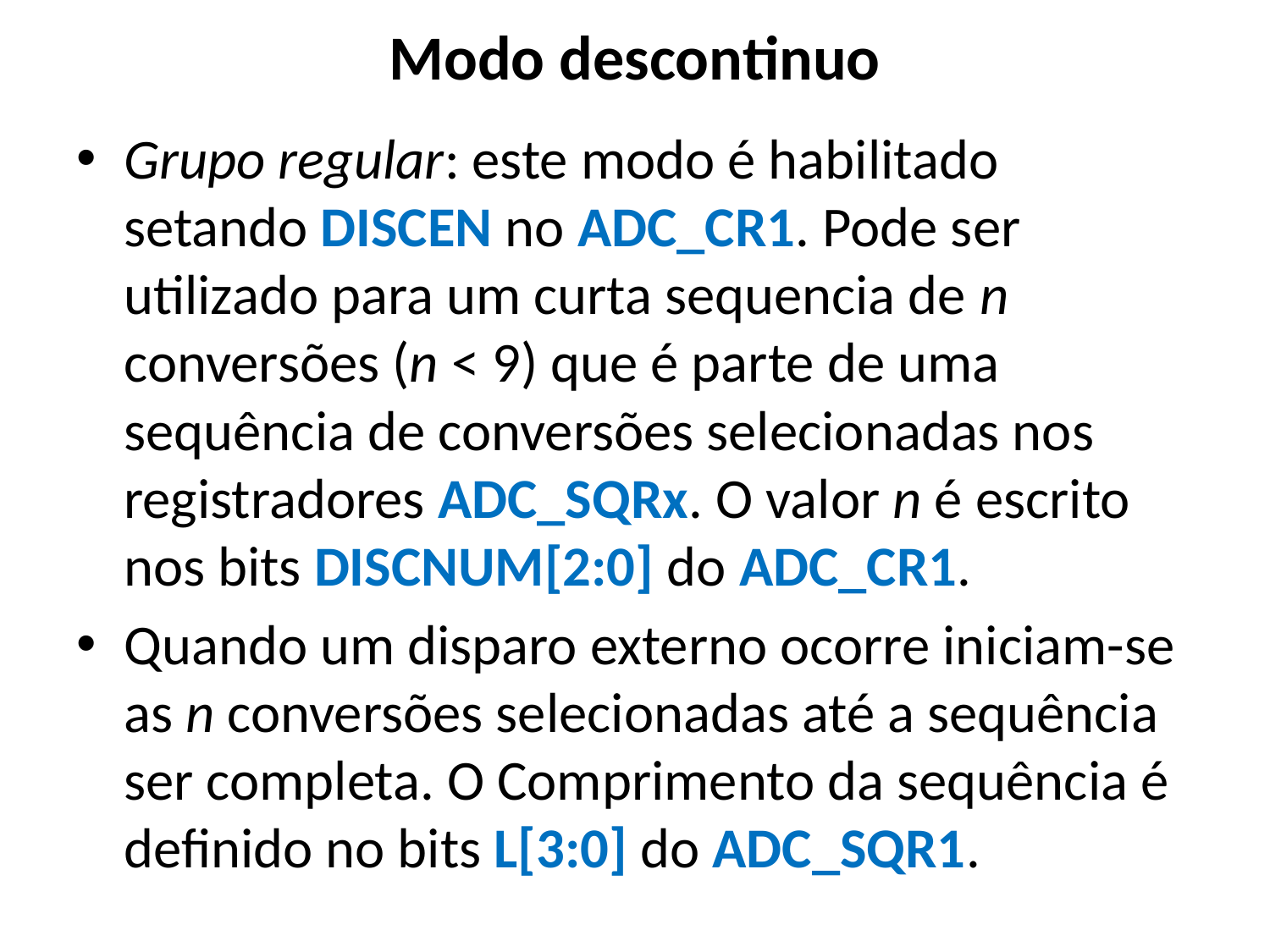

# Modo descontinuo
Grupo regular: este modo é habilitado setando DISCEN no ADC_CR1. Pode ser utilizado para um curta sequencia de n conversões (n < 9) que é parte de uma sequência de conversões selecionadas nos registradores ADC_SQRx. O valor n é escrito nos bits DISCNUM[2:0] do ADC_CR1.
Quando um disparo externo ocorre iniciam-se as n conversões selecionadas até a sequência ser completa. O Comprimento da sequência é definido no bits L[3:0] do ADC_SQR1.